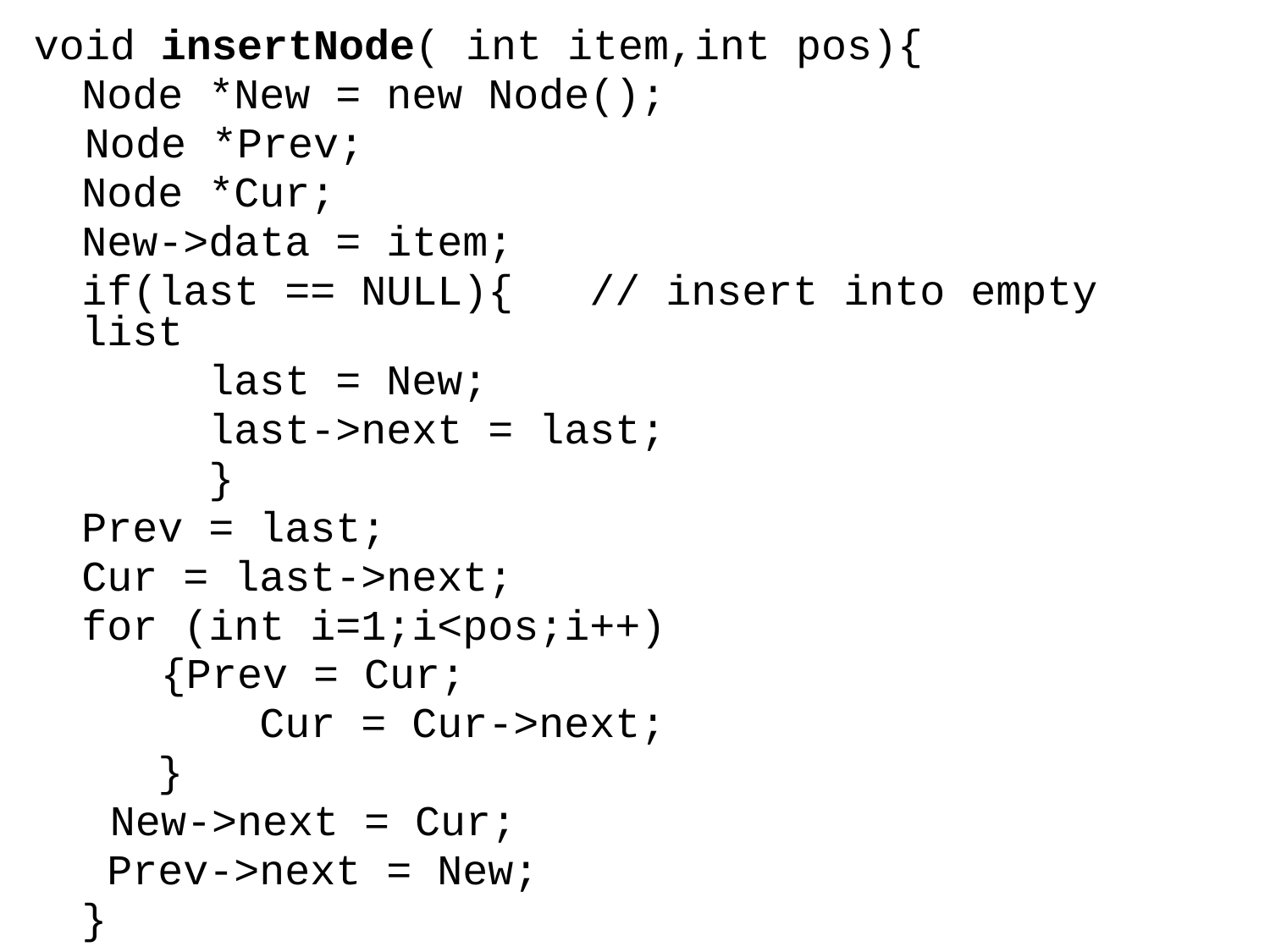

void insertNode( int item,int pos){
	Node *New = new Node();
  Node *Prev;
	Node *Cur;
	New->data = item;
	if(last == NULL){	// insert into empty list
		last = New;
		last->next = last;
   	}
	Prev = last;
	Cur = last->next;
	for (int i=1;i<pos;i++)
     {Prev = Cur;
		  Cur = Cur->next;
	   }
   New->next = Cur;
	 Prev->next = New;
	}